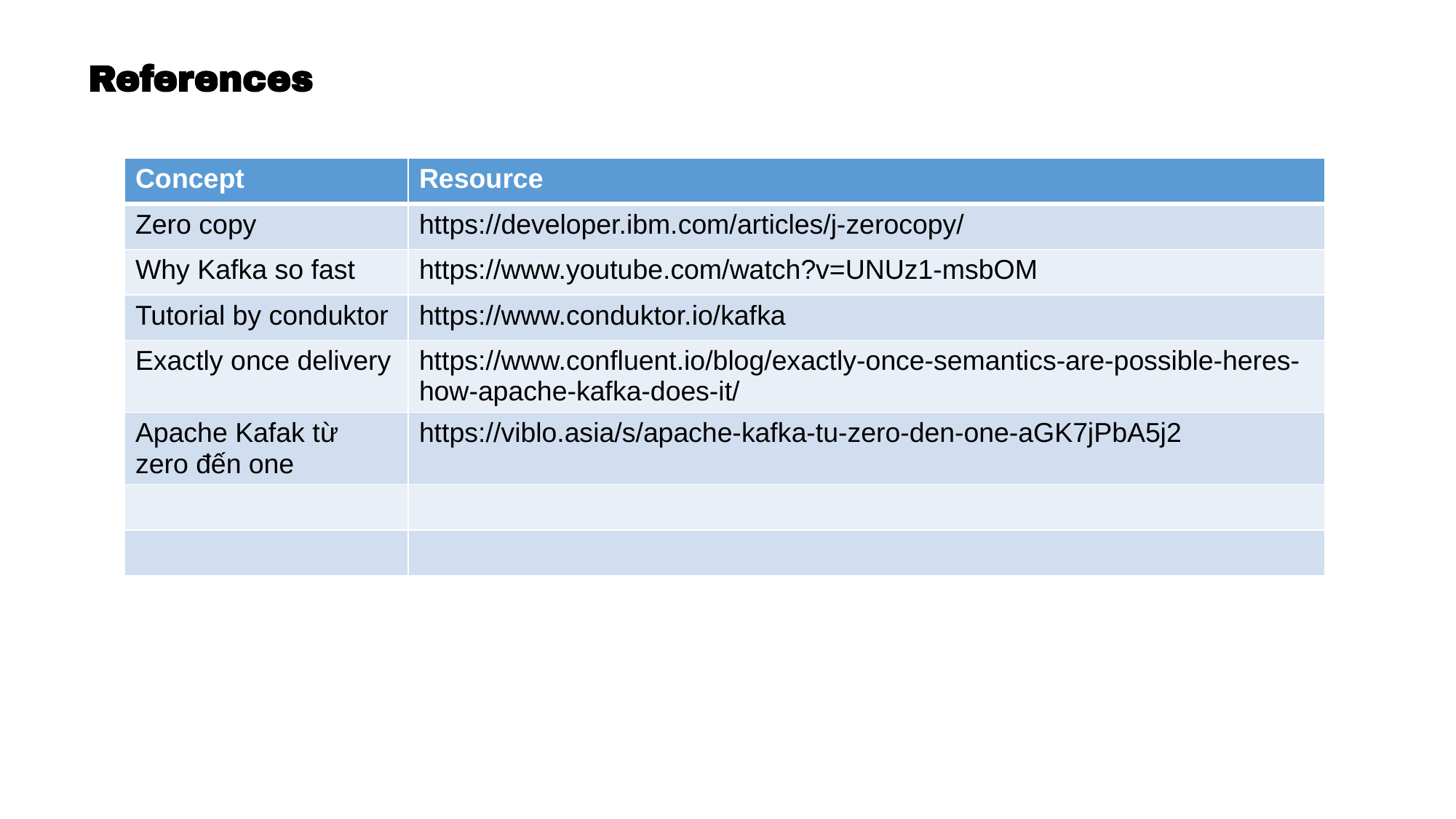

# References
| Concept | Resource |
| --- | --- |
| Zero copy | https://developer.ibm.com/articles/j-zerocopy/ |
| Why Kafka so fast | https://www.youtube.com/watch?v=UNUz1-msbOM |
| Tutorial by conduktor | https://www.conduktor.io/kafka |
| Exactly once delivery | https://www.confluent.io/blog/exactly-once-semantics-are-possible-heres-how-apache-kafka-does-it/ |
| Apache Kafak từ zero đến one | https://viblo.asia/s/apache-kafka-tu-zero-den-one-aGK7jPbA5j2 |
|  |  |
|  |  |